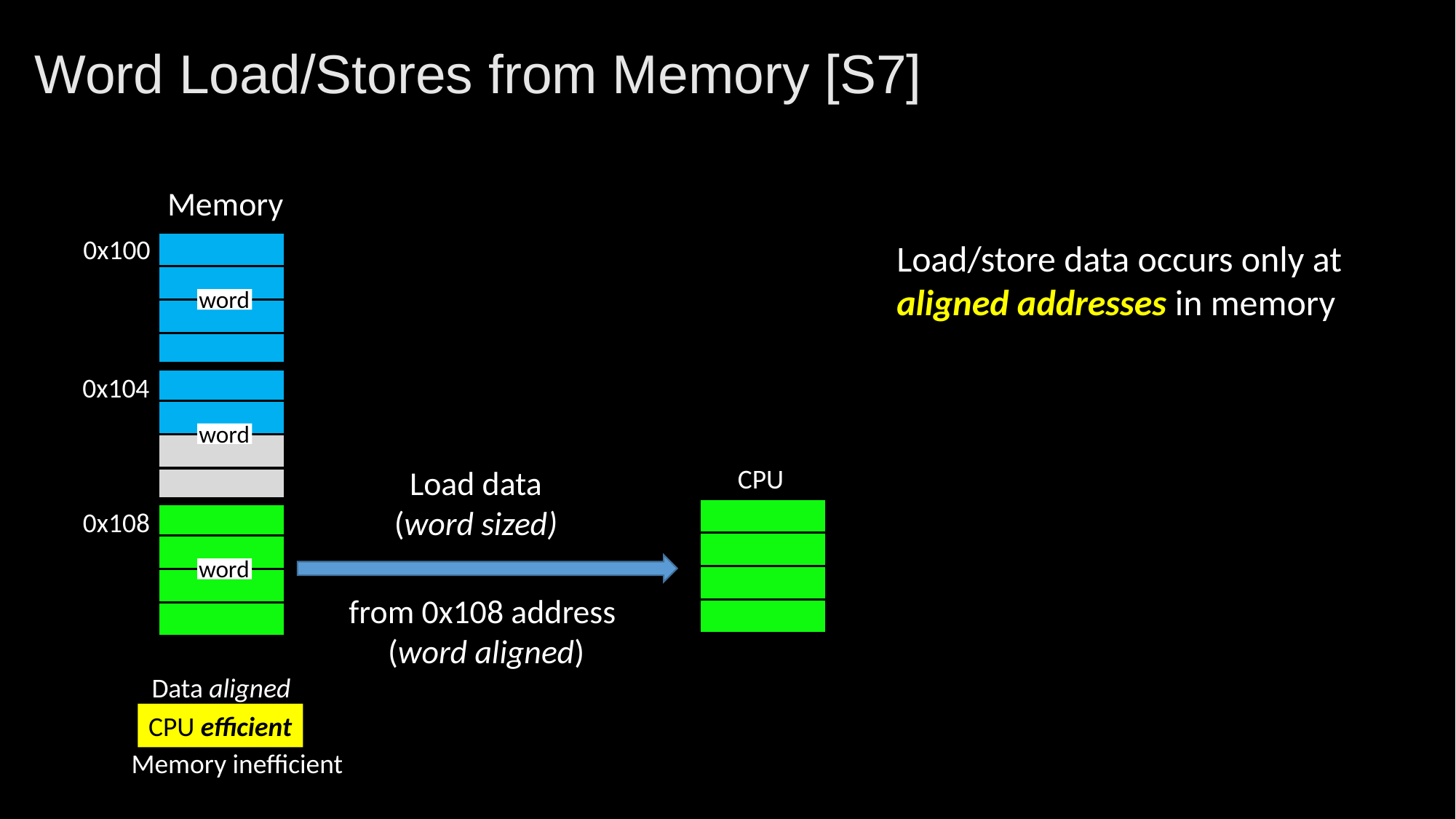

# Word Load/Stores from Memory [S7]
Memory
0x100

word

Load/store data occurs only at
aligned addresses in memory

word

0x104

CPU

Load data
(word sized)

word

0x108

from 0x108 address
(word aligned)
Data aligned
CPU efficient
Memory inefficient